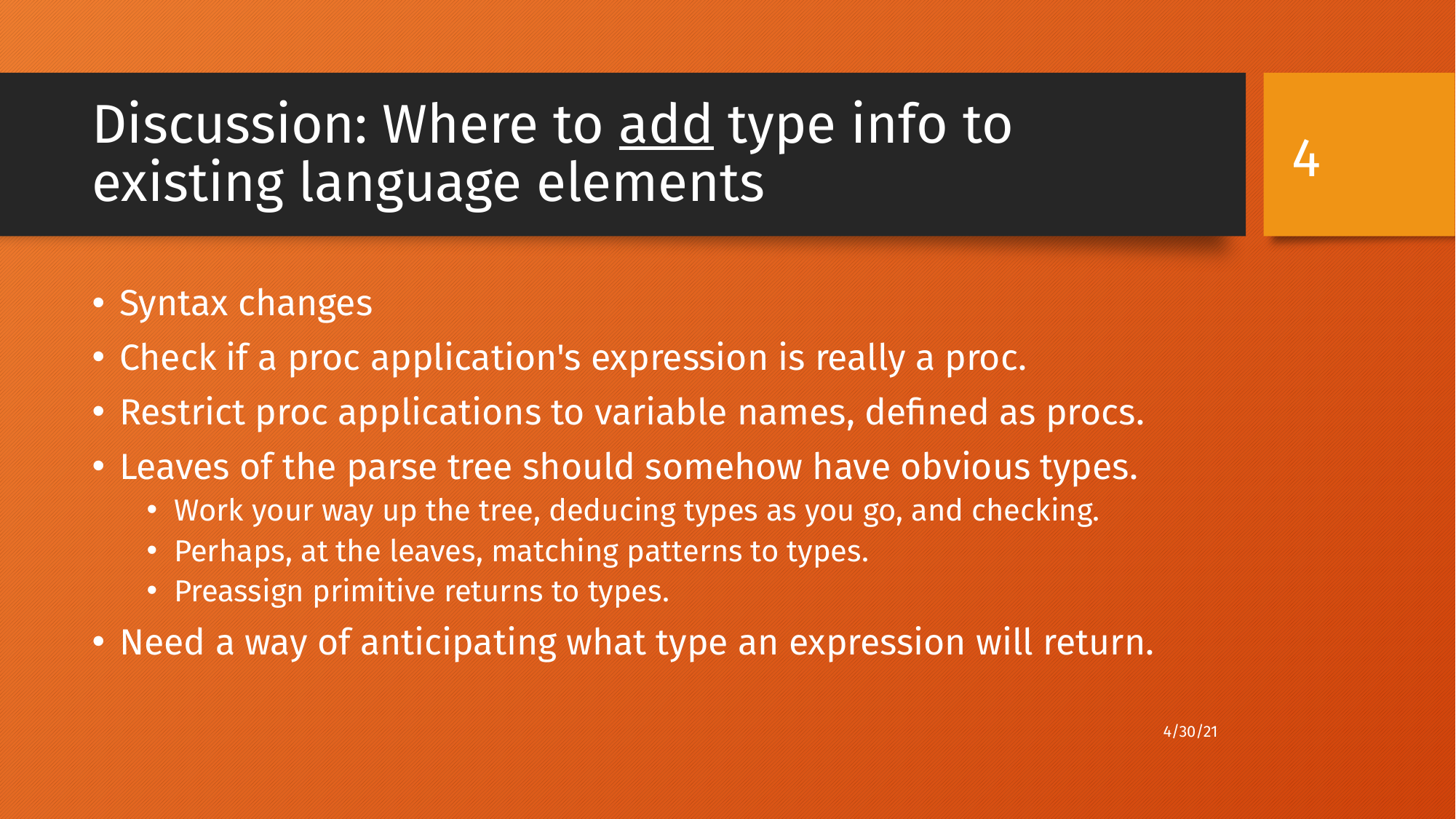

4
# Discussion: Where to add type info to existing language elements
Syntax changes
Check if a proc application's expression is really a proc.
Restrict proc applications to variable names, defined as procs.
Leaves of the parse tree should somehow have obvious types.
Work your way up the tree, deducing types as you go, and checking.
Perhaps, at the leaves, matching patterns to types.
Preassign primitive returns to types.
Need a way of anticipating what type an expression will return.
4/30/21